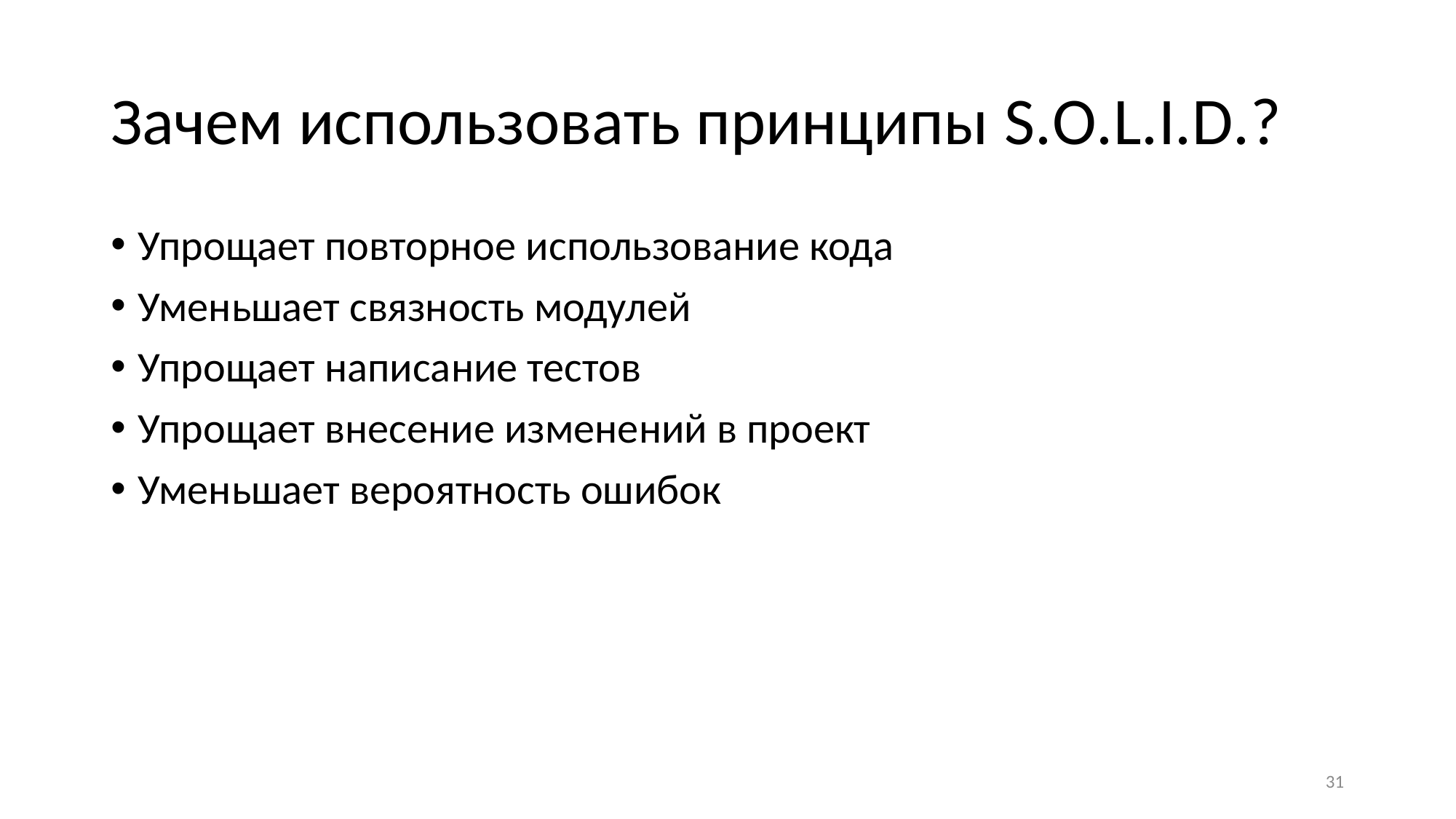

# Зачем использовать принципы S.O.L.I.D.?
Упрощает повторное использование кода
Уменьшает связность модулей
Упрощает написание тестов
Упрощает внесение изменений в проект
Уменьшает вероятность ошибок
31